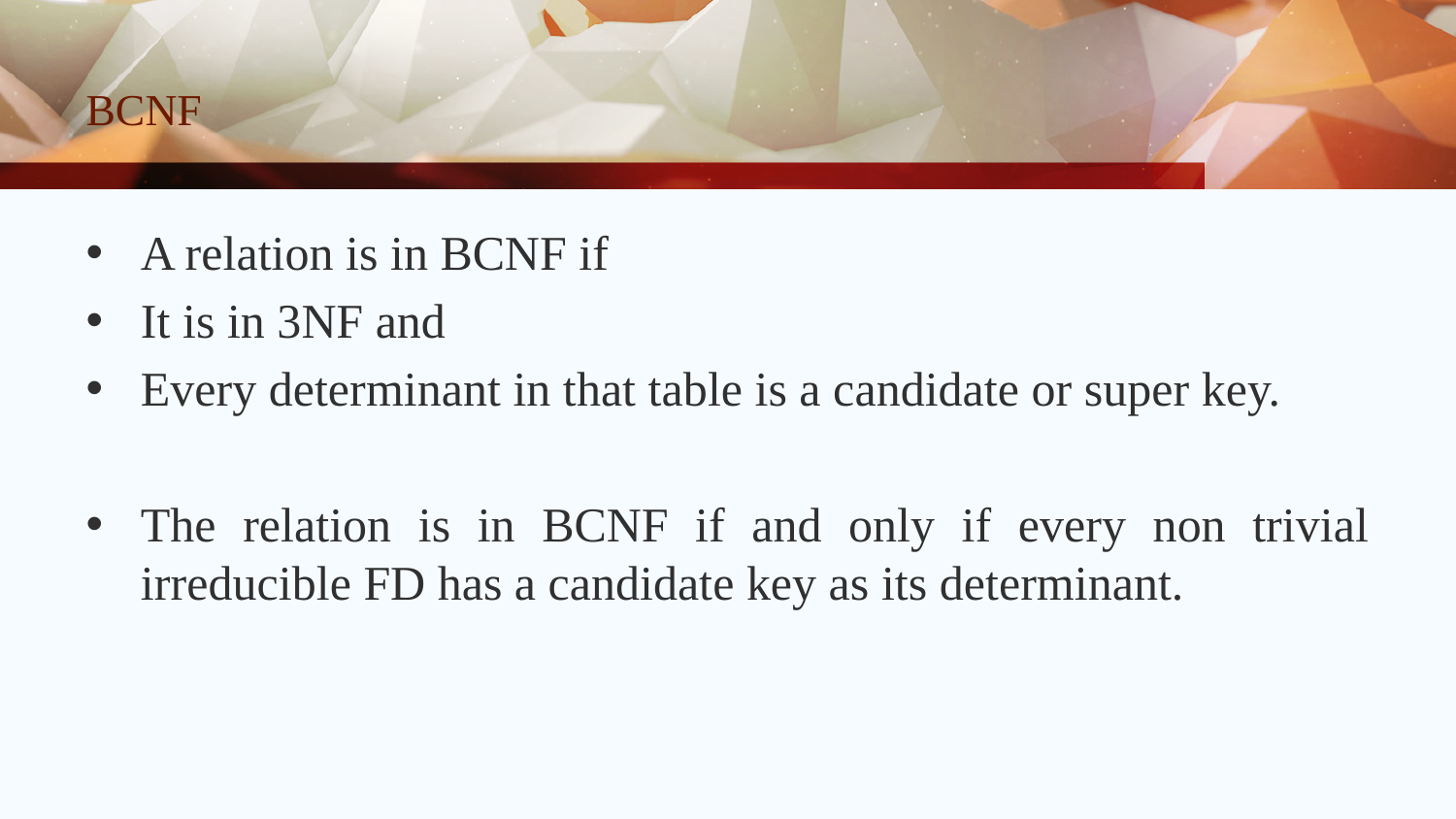

# BCNF
A relation is in BCNF if
It is in 3NF and
Every determinant in that table is a candidate or super key.

The relation is in BCNF if and only if every non trivial irreducible FD has a candidate key as its determinant.